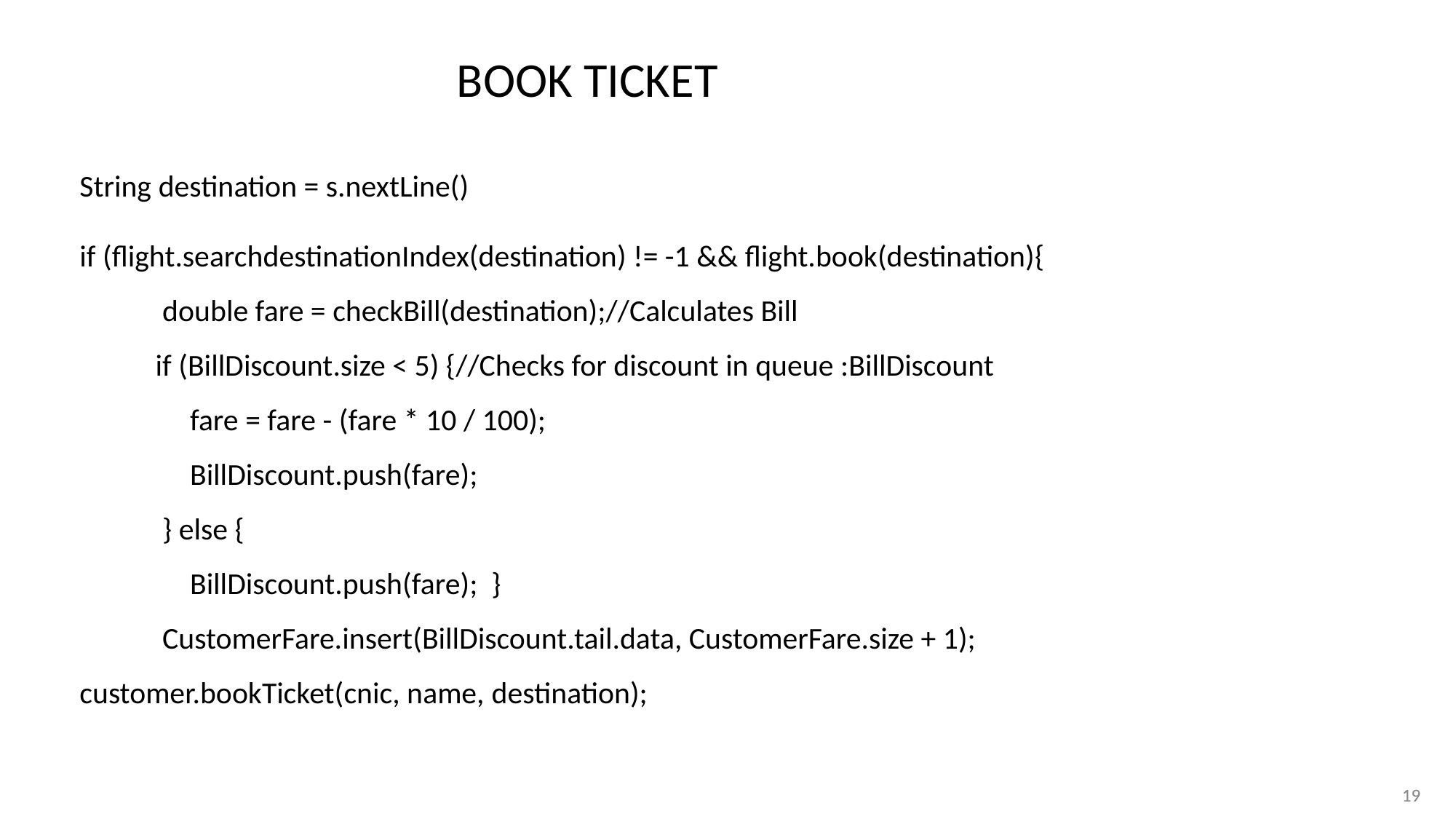

# Book ticket
String destination = s.nextLine()
if (flight.searchdestinationIndex(destination) != -1 && flight.book(destination){
            double fare = checkBill(destination);//Calculates Bill
           if (BillDiscount.size < 5) {//Checks for discount in queue :BillDiscount
                fare = fare - (fare * 10 / 100);
                BillDiscount.push(fare);
            } else {
                BillDiscount.push(fare);  }
            CustomerFare.insert(BillDiscount.tail.data, CustomerFare.size + 1);  customer.bookTicket(cnic, name, destination);
19